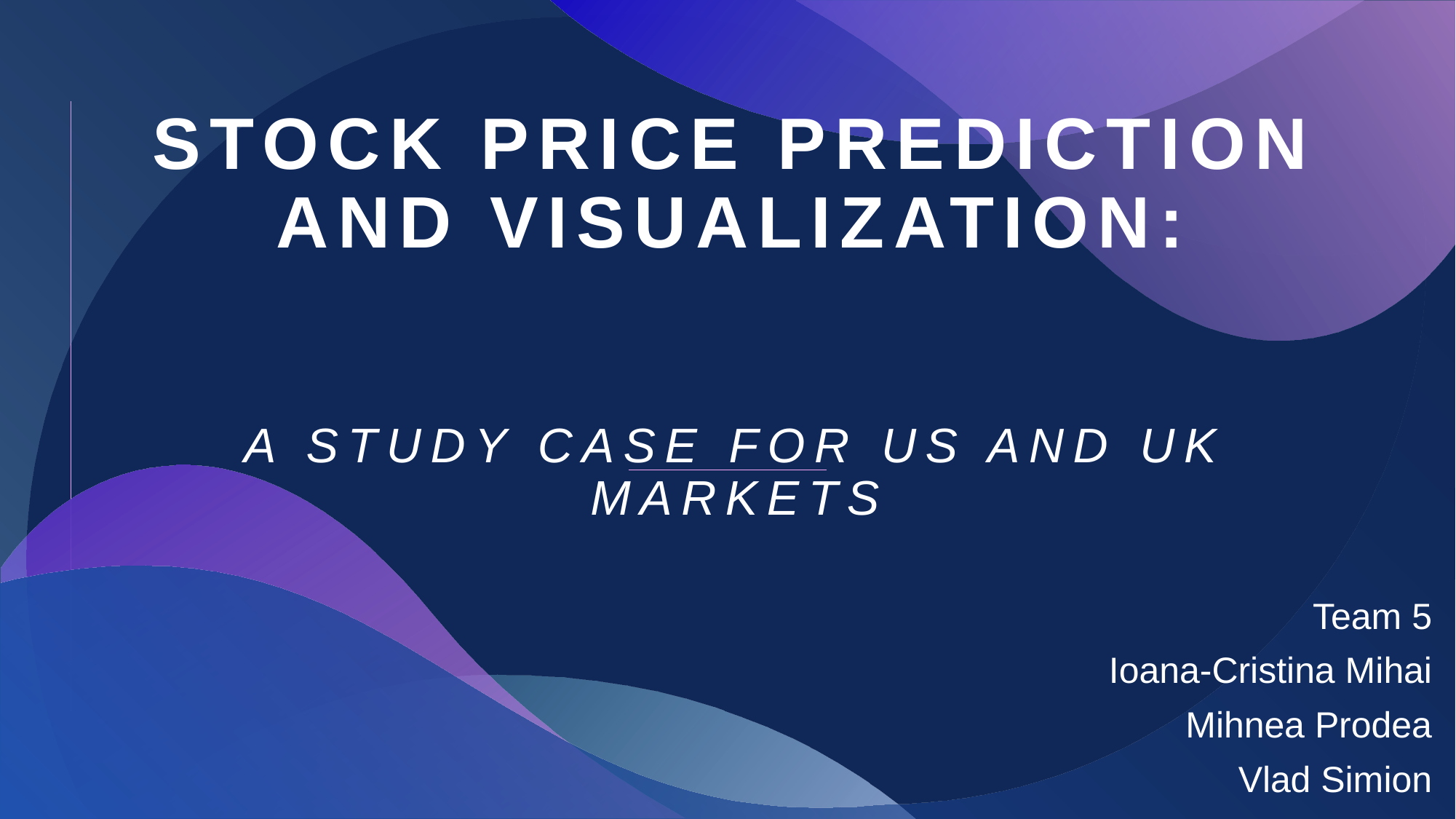

# Stock price Prediction and visualization: a study case for us and uk markets
Team 5
Ioana-Cristina Mihai
Mihnea Prodea
Vlad Simion